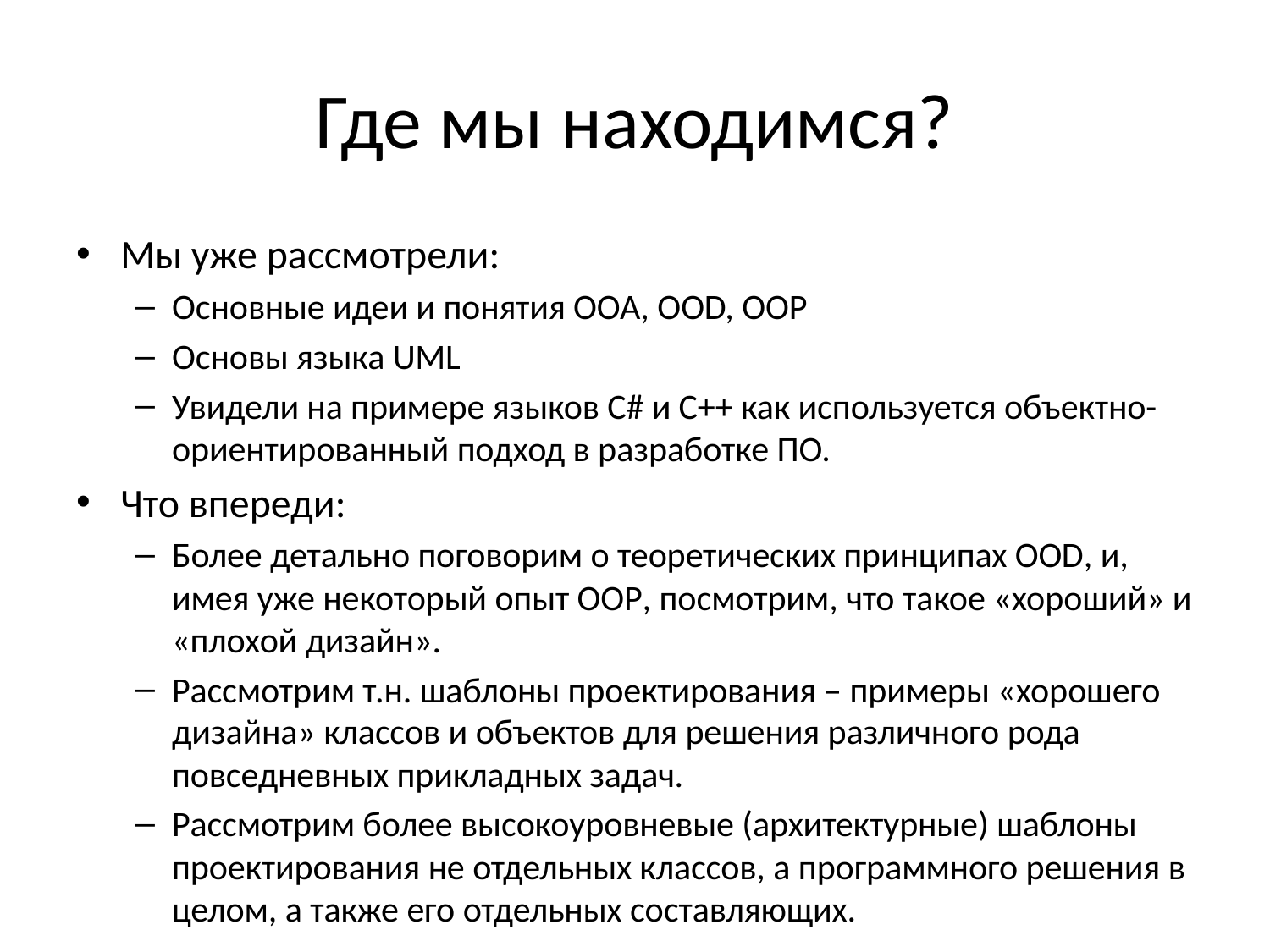

# Где мы находимся?
Мы уже рассмотрели:
Основные идеи и понятия OOA, OOD, OOP
Основы языка UML
Увидели на примере языков C# и C++ как используется объектно-ориентированный подход в разработке ПО.
Что впереди:
Более детально поговорим о теоретических принципах ООD, и, имея уже некоторый опыт OOP, посмотрим, что такое «хороший» и «плохой дизайн».
Рассмотрим т.н. шаблоны проектирования – примеры «хорошего дизайна» классов и объектов для решения различного рода повседневных прикладных задач.
Рассмотрим более высокоуровневые (архитектурные) шаблоны проектирования не отдельных классов, а программного решения в целом, а также его отдельных составляющих.